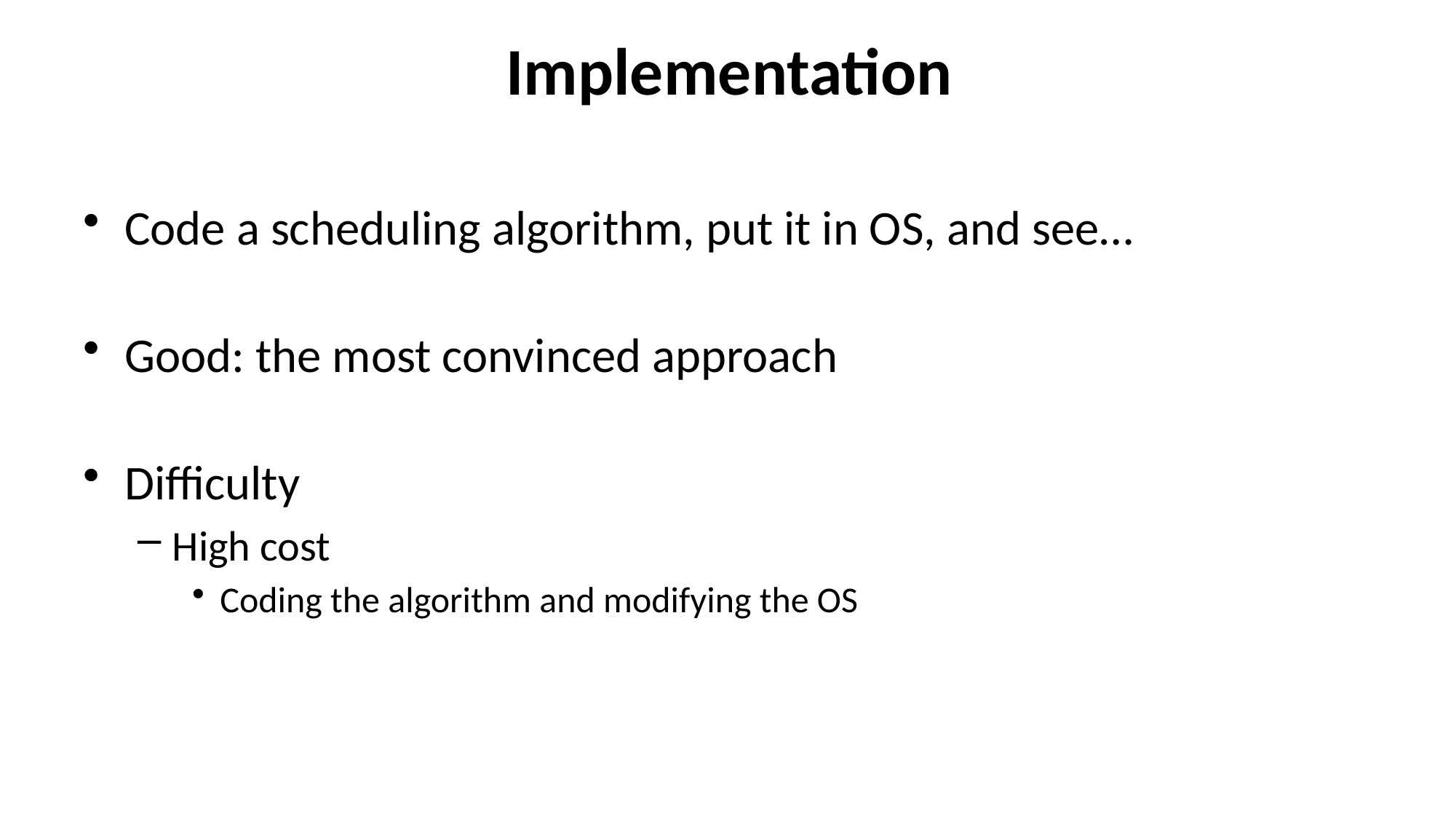

# Implementation
Code a scheduling algorithm, put it in OS, and see…

Good: the most convinced approach

Difficulty
High cost
Coding the algorithm and modifying the OS